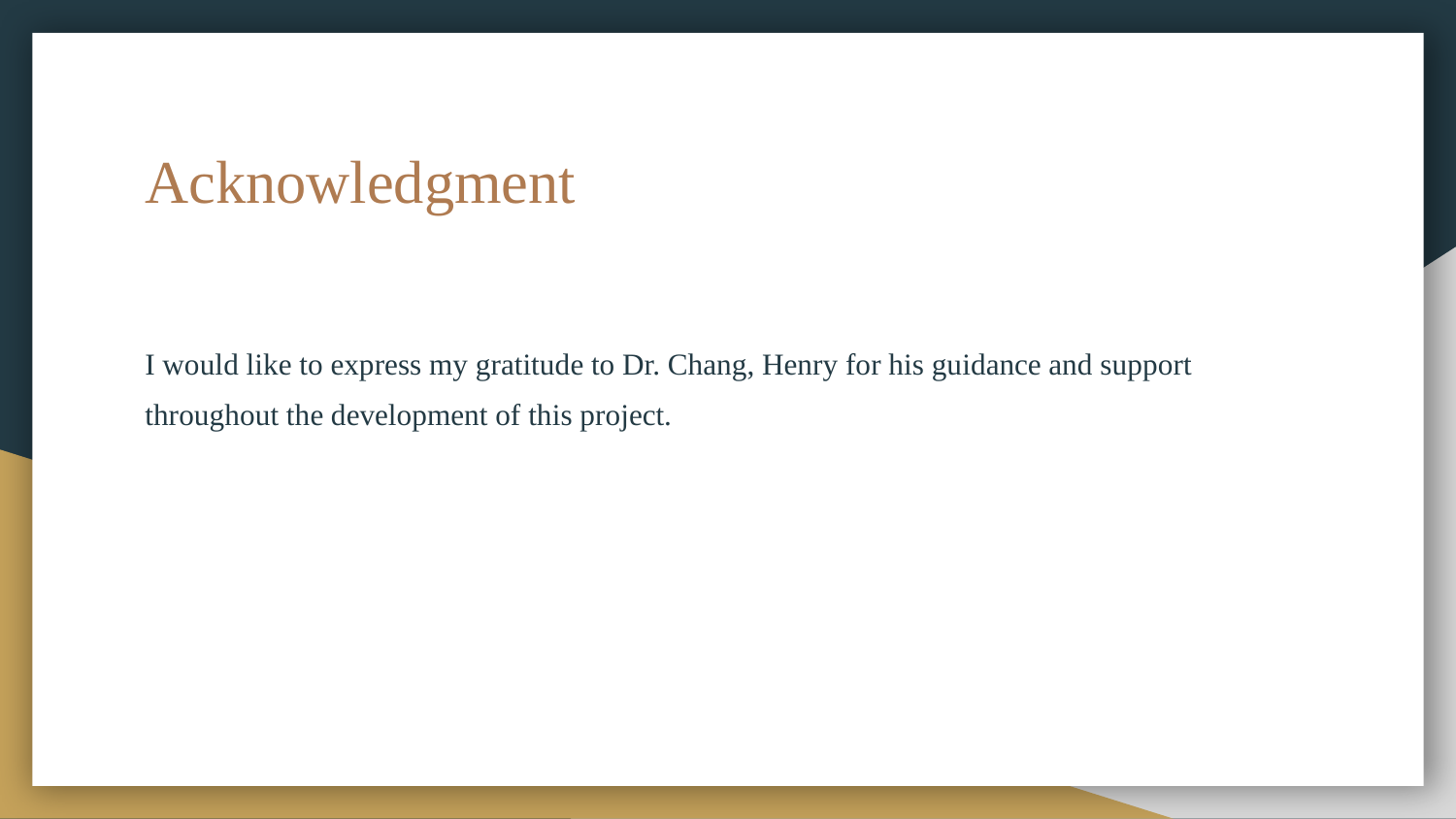

# Acknowledgment
I would like to express my gratitude to Dr. Chang, Henry for his guidance and support throughout the development of this project.